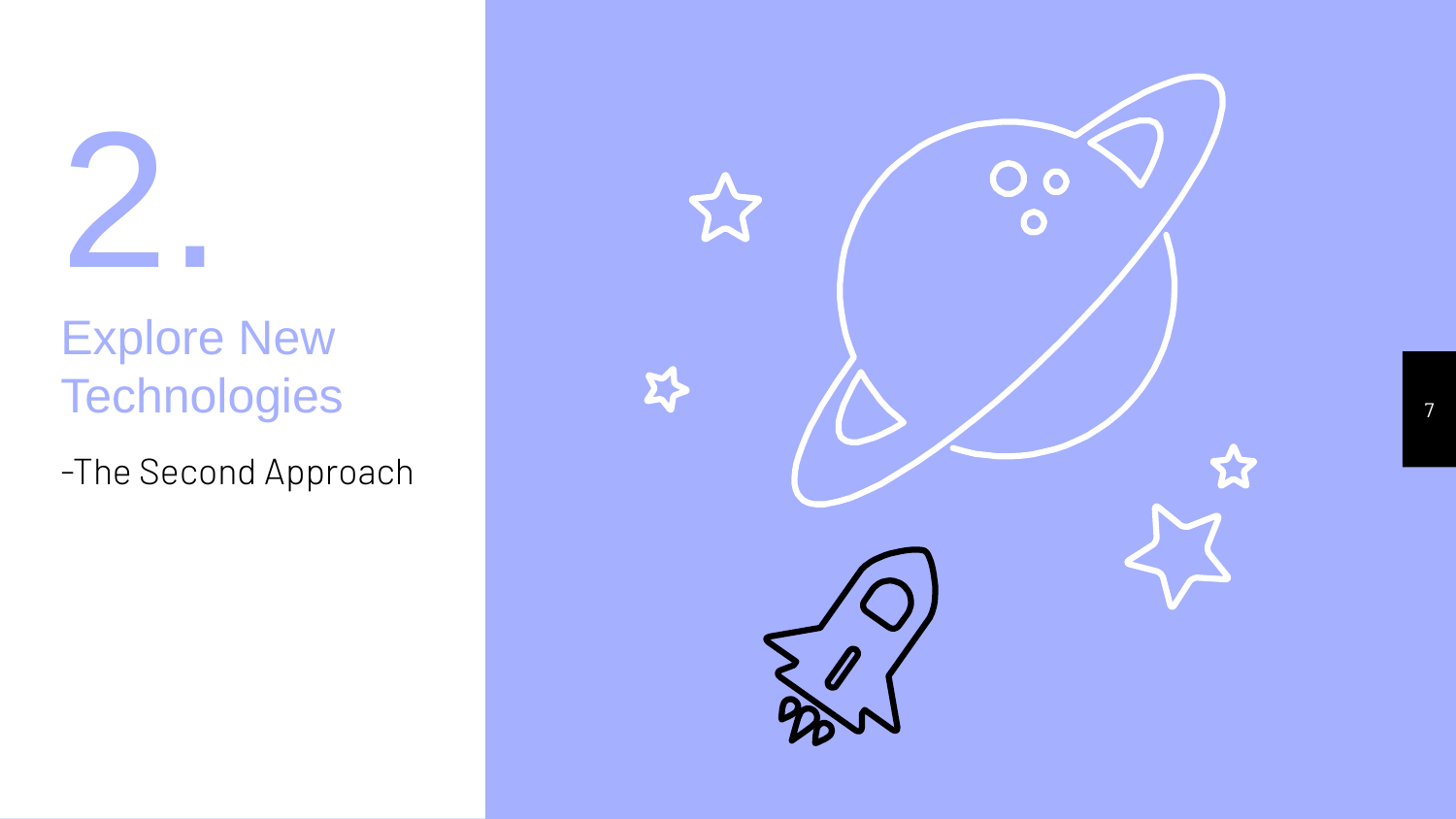

2. Explore New Technologies
7

-The Second Approach